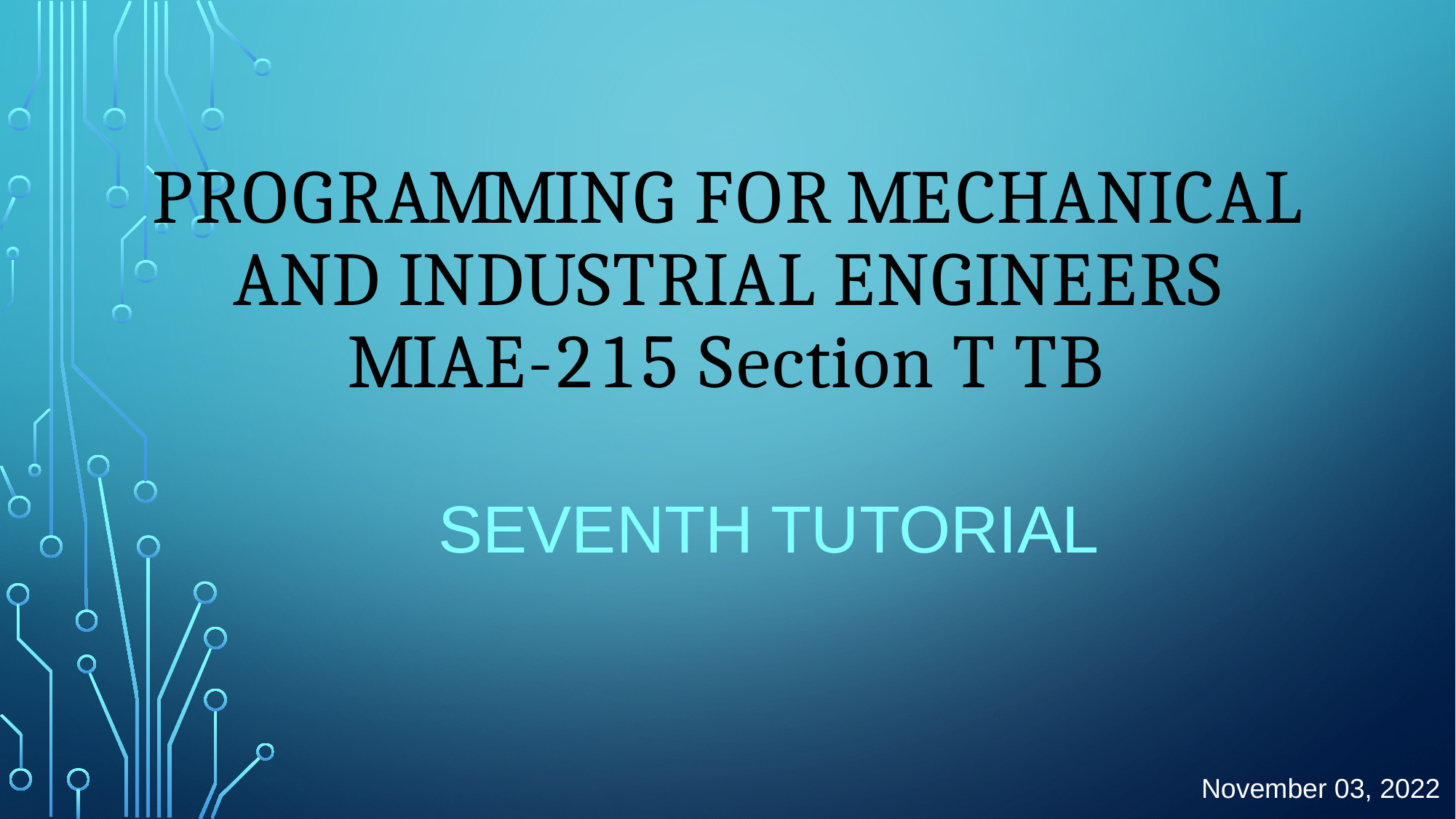

# PROGRAMMING FOR MECHANICAL AND INDUSTRIAL ENGINEERS MIAE-215 Section T TB
SEVENTH Tutorial
November 03, 2022